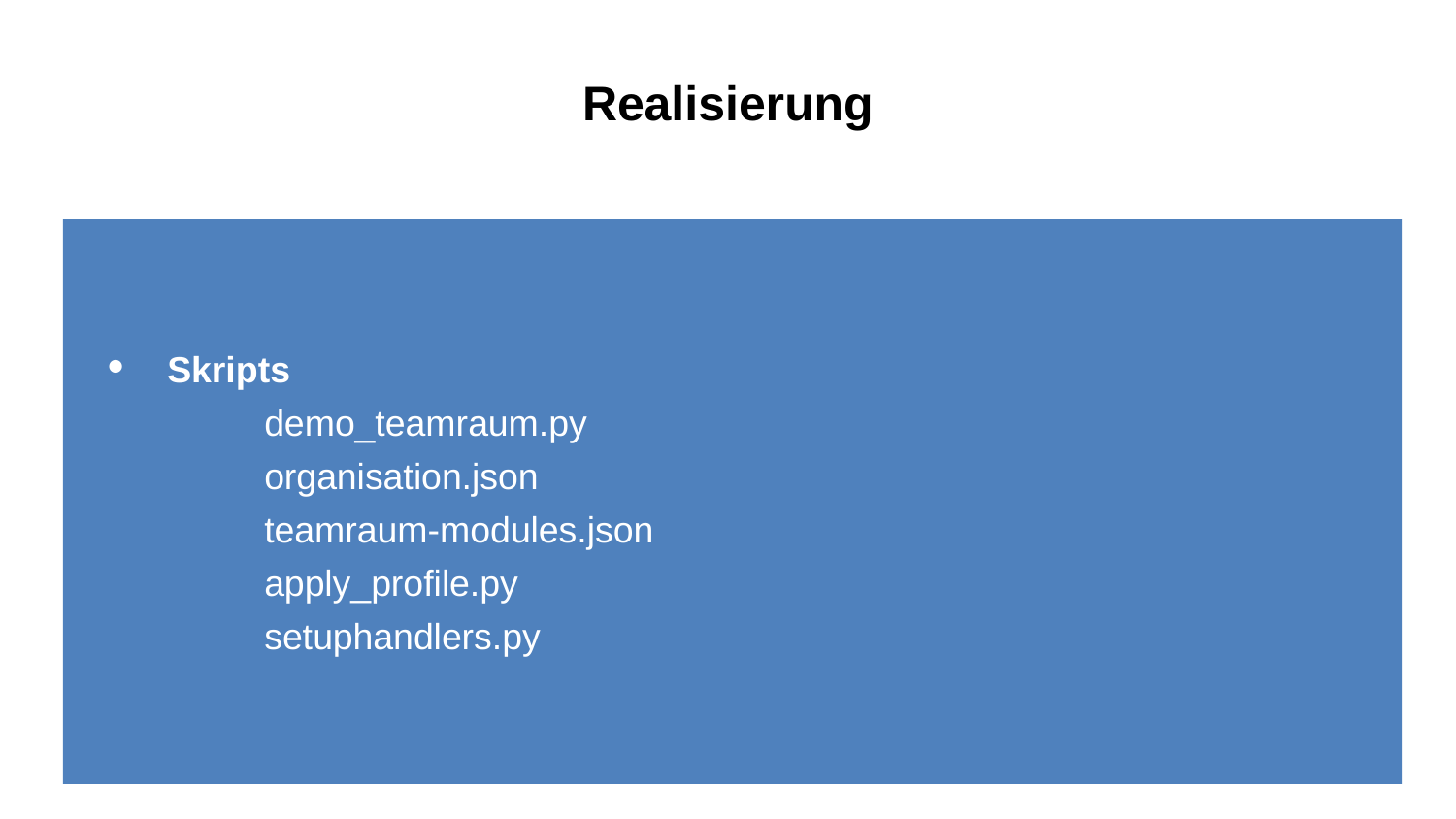

# Realisierung

Skripts
demo_teamraum.py
organisation.json
teamraum-modules.json
apply_profile.py
setuphandlers.py